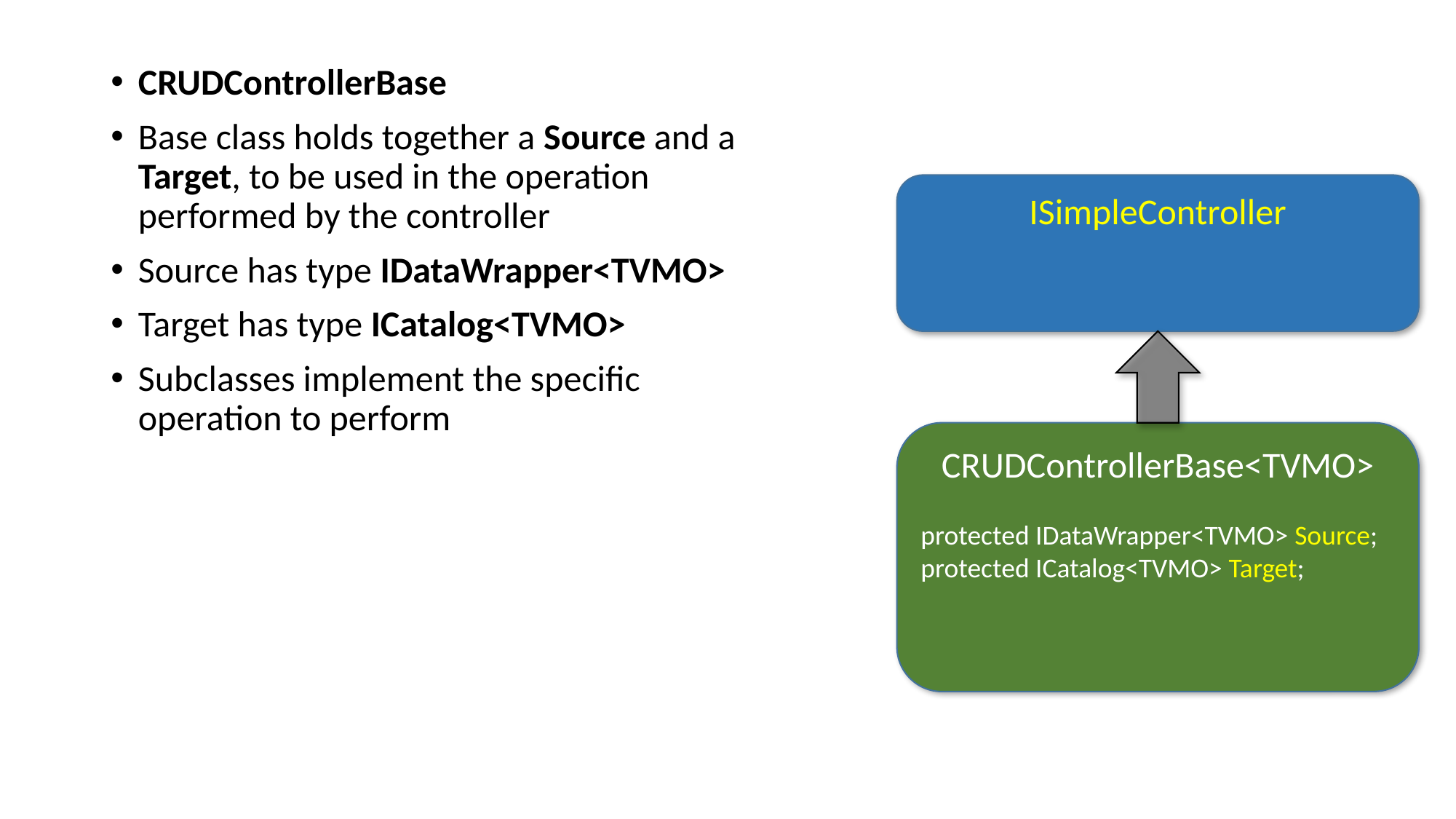

CRUDControllerBase
Base class holds together a Source and a Target, to be used in the operation performed by the controller
Source has type IDataWrapper<TVMO>
Target has type ICatalog<TVMO>
Subclasses implement the specific operation to perform
ISimpleController

CRUDControllerBase<TVMO>

protected IDataWrapper<TVMO> Source;
protected ICatalog<TVMO> Target;